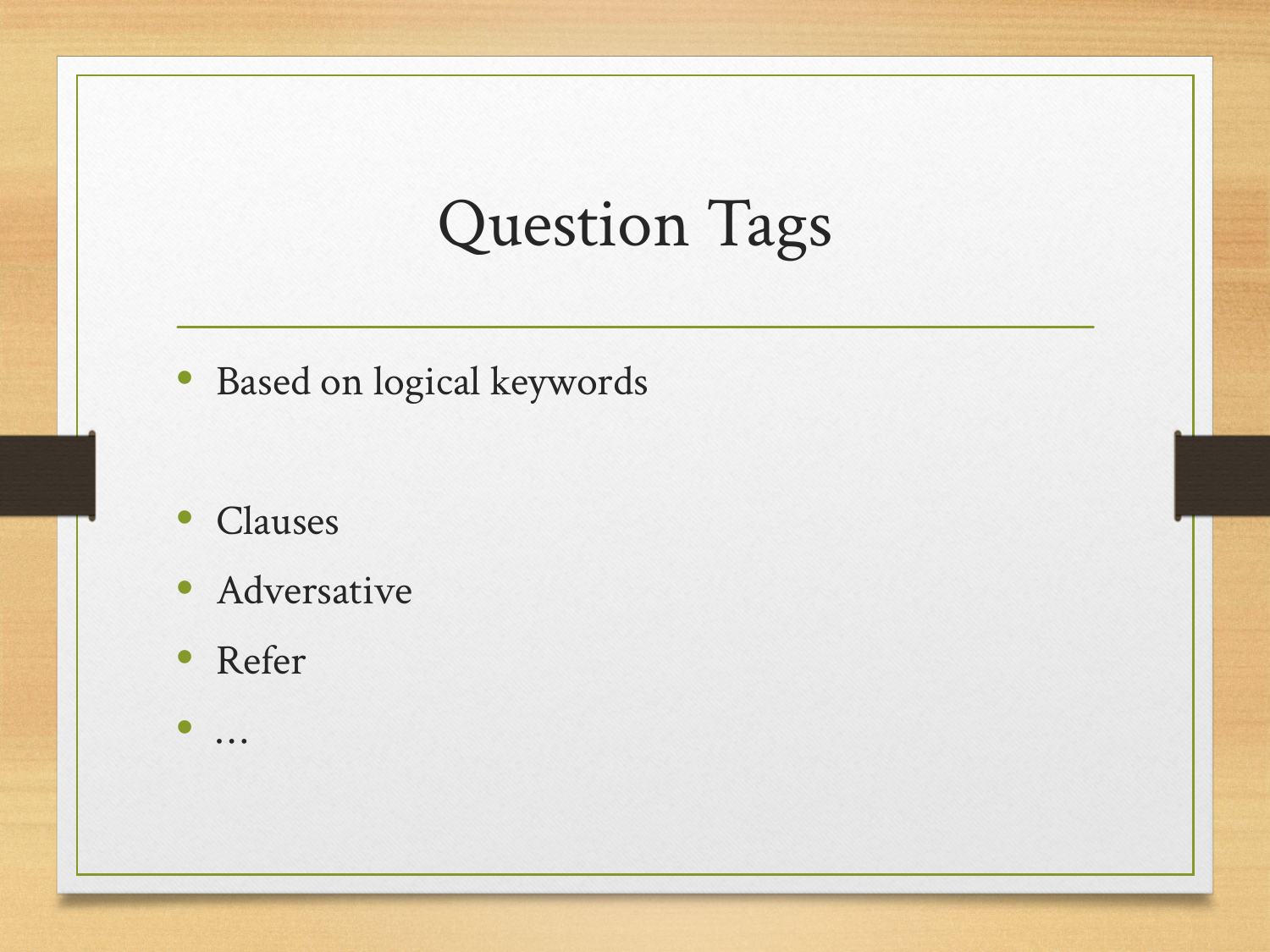

# Question Tags
Based on logical keywords

Clauses
Adversative
Refer
…